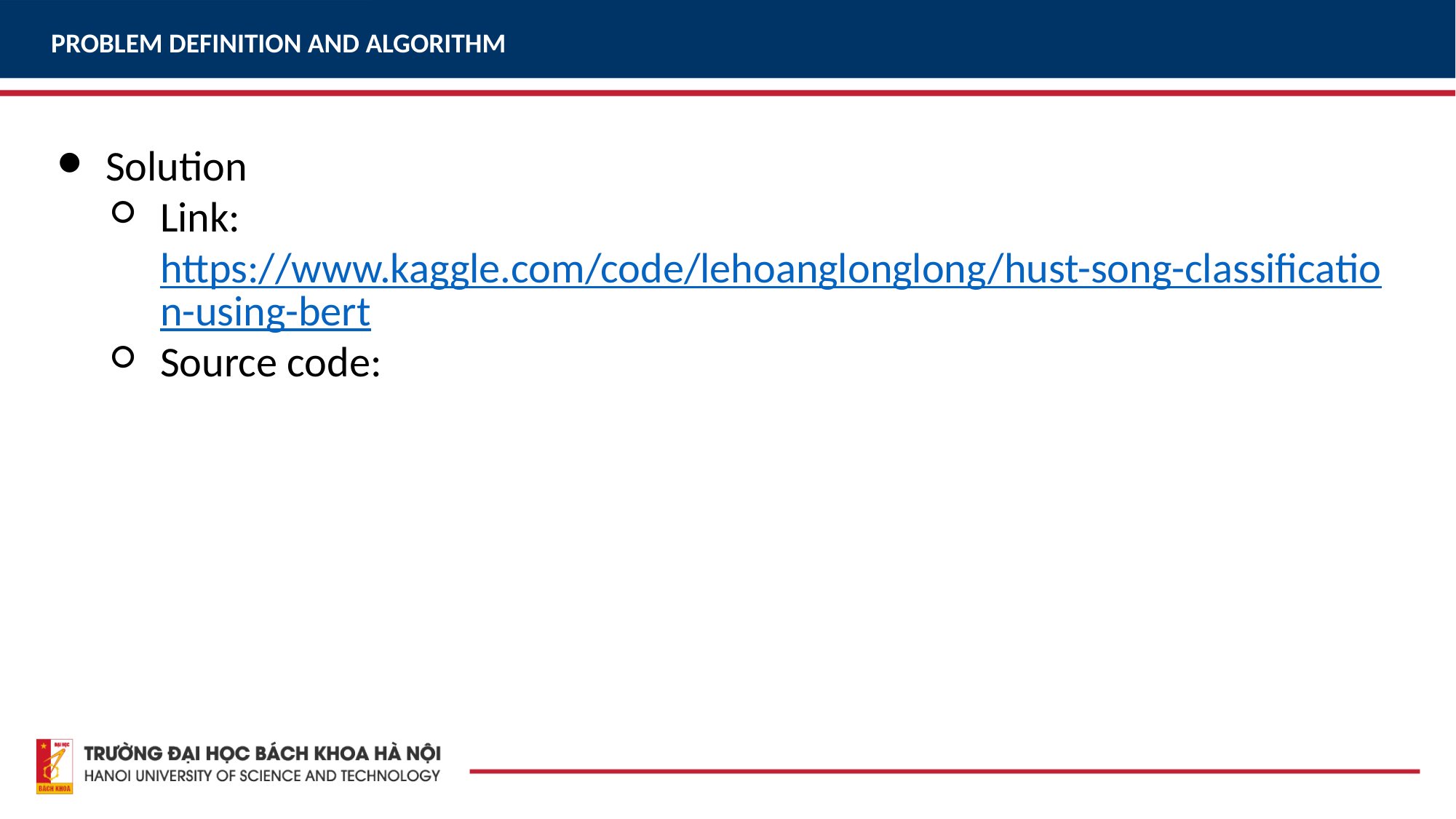

PROBLEM DEFINITION AND ALGORITHM
Solution
Link: https://www.kaggle.com/code/lehoanglonglong/hust-song-classification-using-bert
Source code: